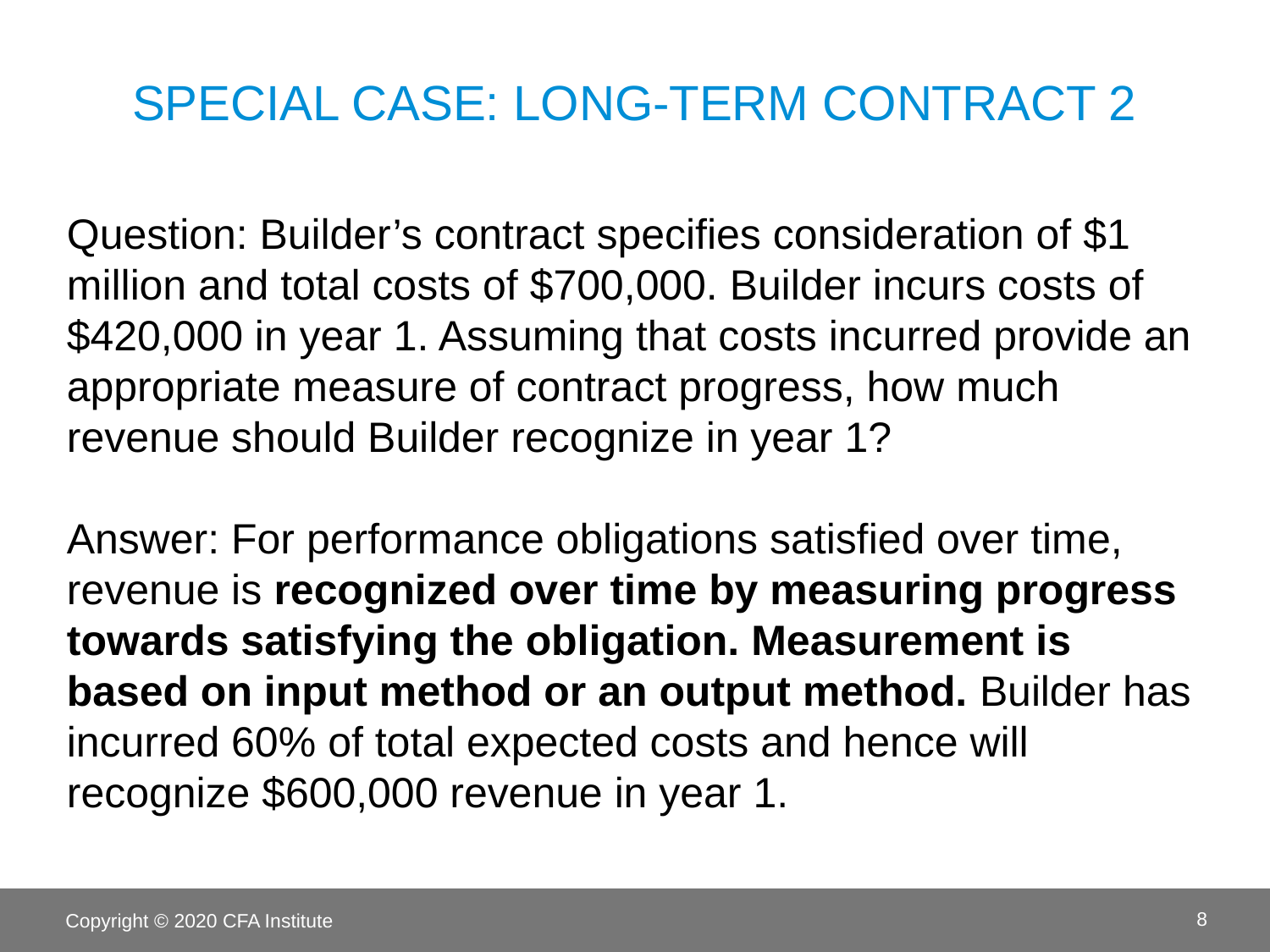

# Special case: long-term contract 2
Question: Builder’s contract specifies consideration of $1 million and total costs of $700,000. Builder incurs costs of $420,000 in year 1. Assuming that costs incurred provide an appropriate measure of contract progress, how much revenue should Builder recognize in year 1?

Answer: For performance obligations satisfied over time, revenue is recognized over time by measuring progress towards satisfying the obligation. Measurement is based on input method or an output method. Builder has incurred 60% of total expected costs and hence will recognize $600,000 revenue in year 1.
Copyright © 2020 CFA Institute
8